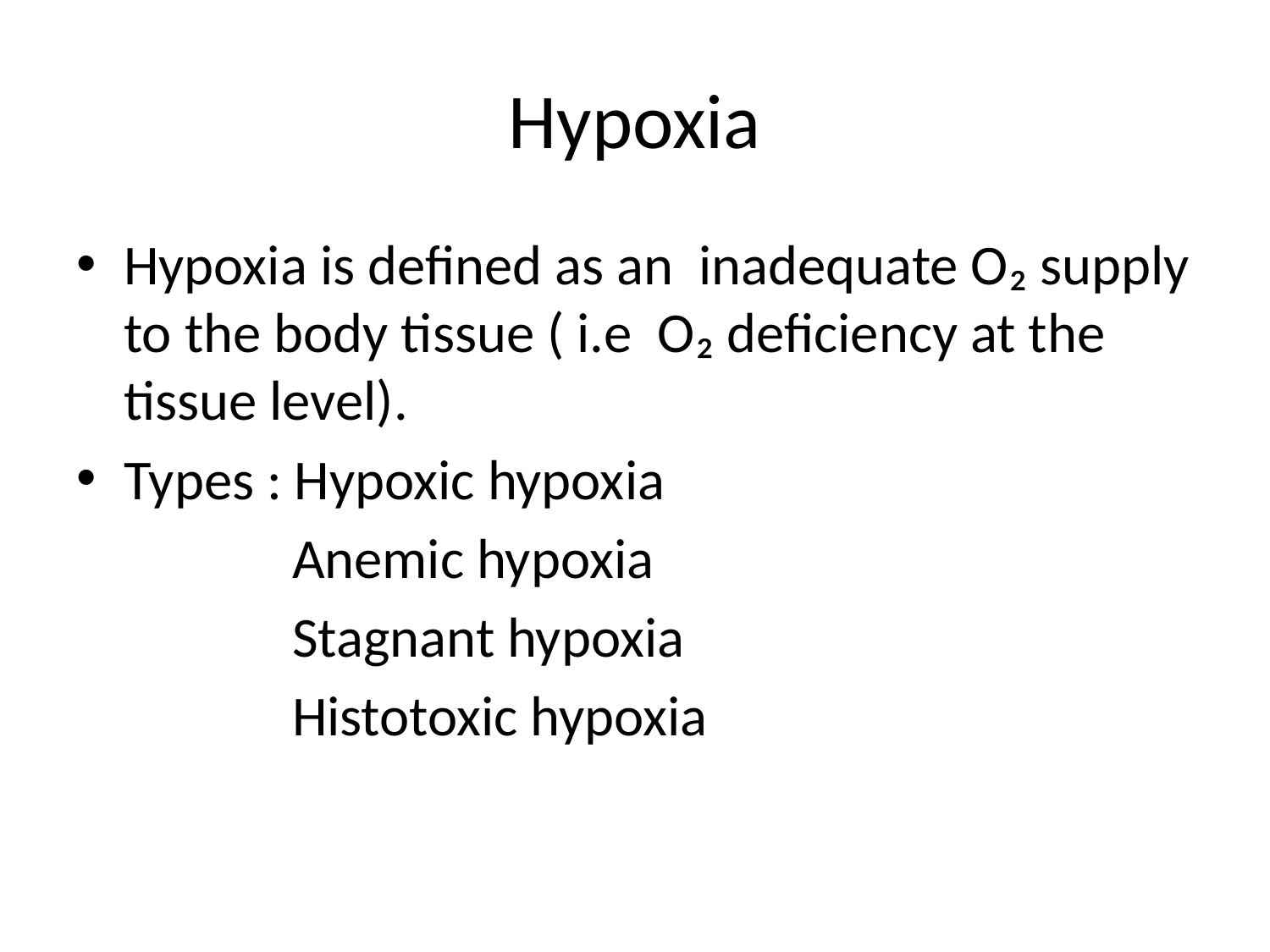

# Hypoxia
Hypoxia is defined as an  inadequate O₂ supply to the body tissue ( i.e  O₂ deficiency at the tissue level).
Types : Hypoxic hypoxia
                 Anemic hypoxia
                 Stagnant hypoxia
                 Histotoxic hypoxia